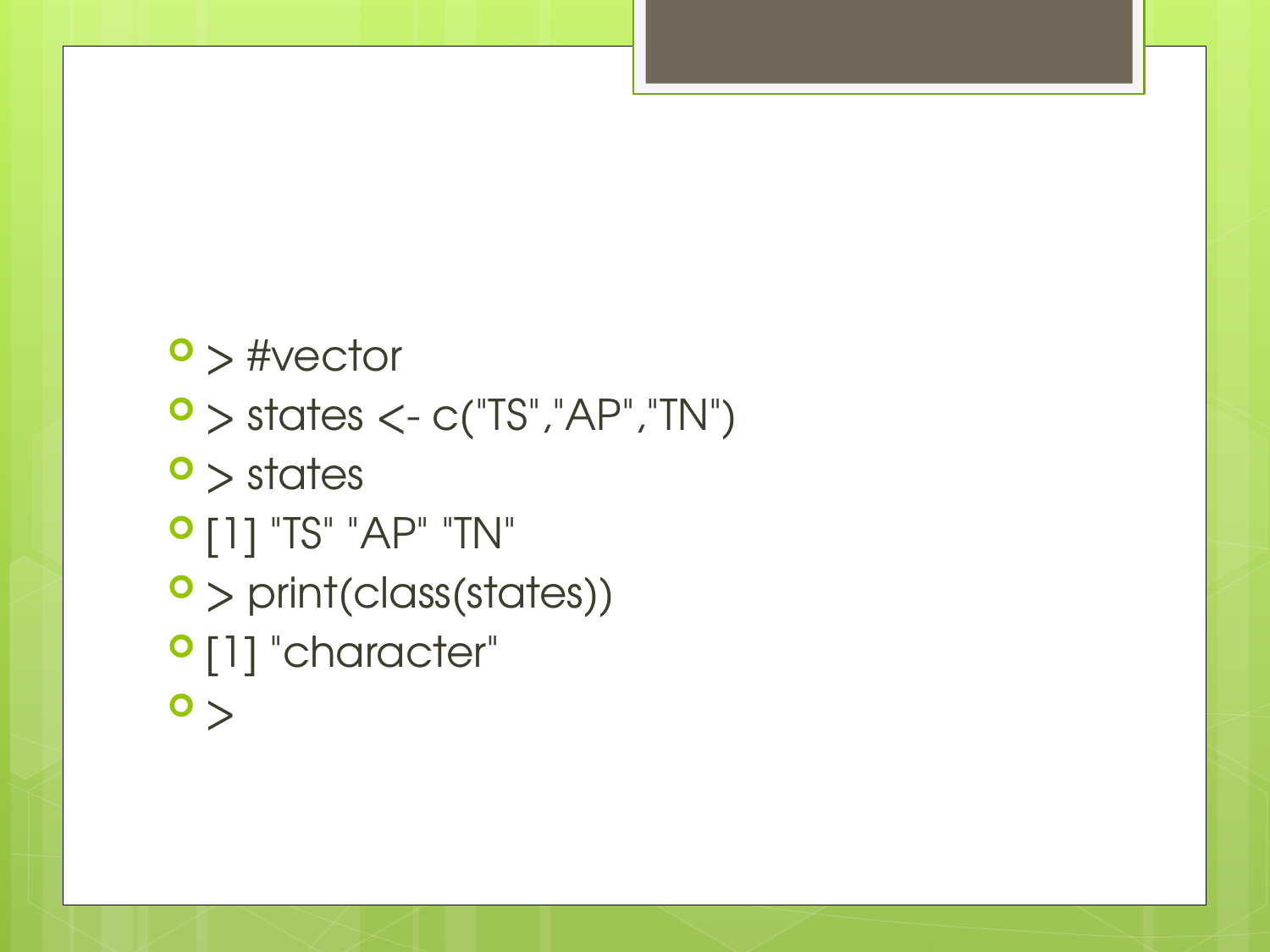

#
> #vector
> states <- c("TS","AP","TN")
> states
[1] "TS" "AP" "TN"
> print(class(states))
[1] "character"
>